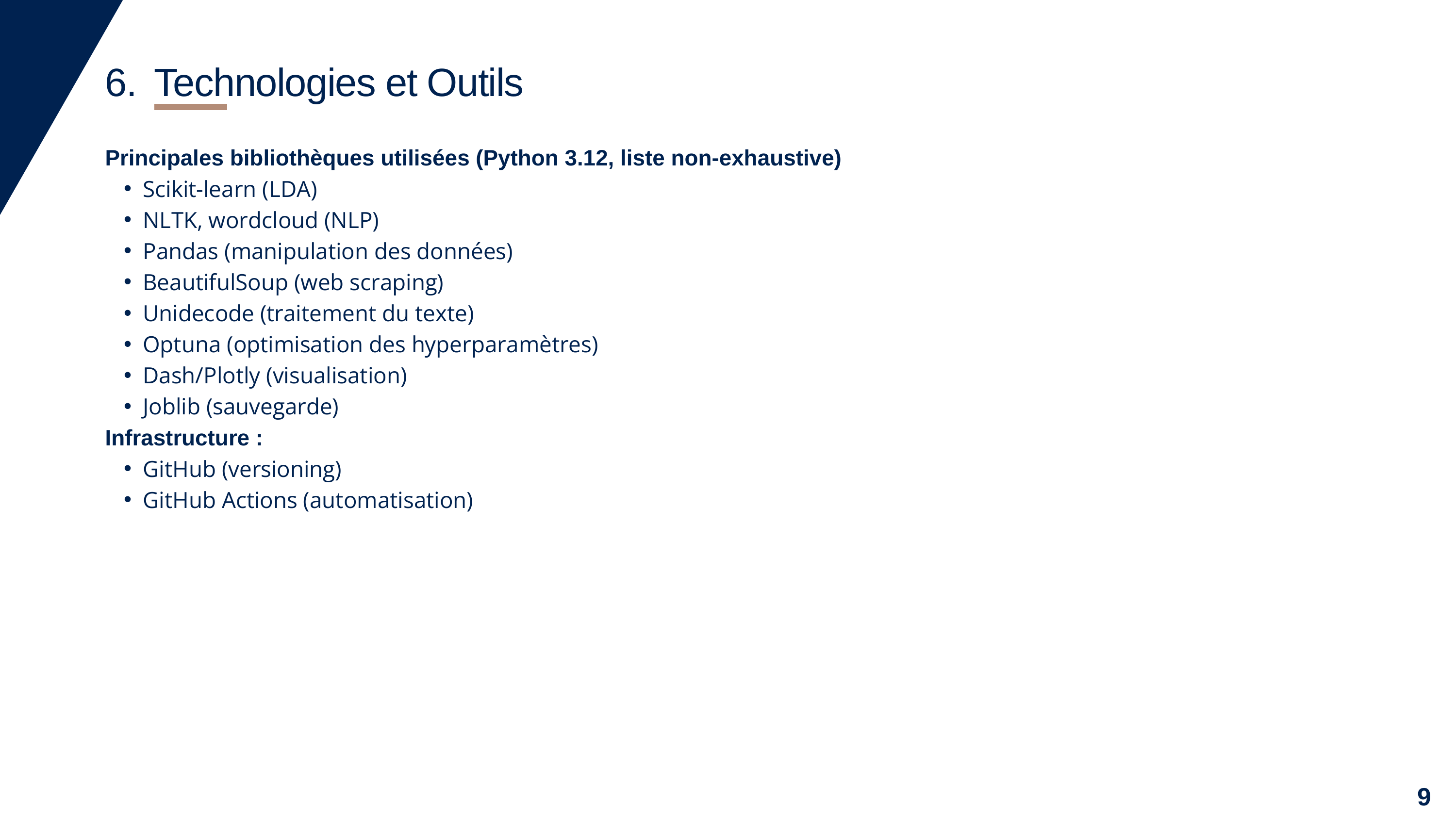

6.
Technologies et Outils

Principales bibliothèques utilisées (Python 3.12, liste non-exhaustive)
Scikit-learn (LDA)
NLTK, wordcloud (NLP)
Pandas (manipulation des données)
BeautifulSoup (web scraping)
Unidecode (traitement du texte)
Optuna (optimisation des hyperparamètres)
Dash/Plotly (visualisation)
Joblib (sauvegarde)
Infrastructure :
GitHub (versioning)
GitHub Actions (automatisation)

9